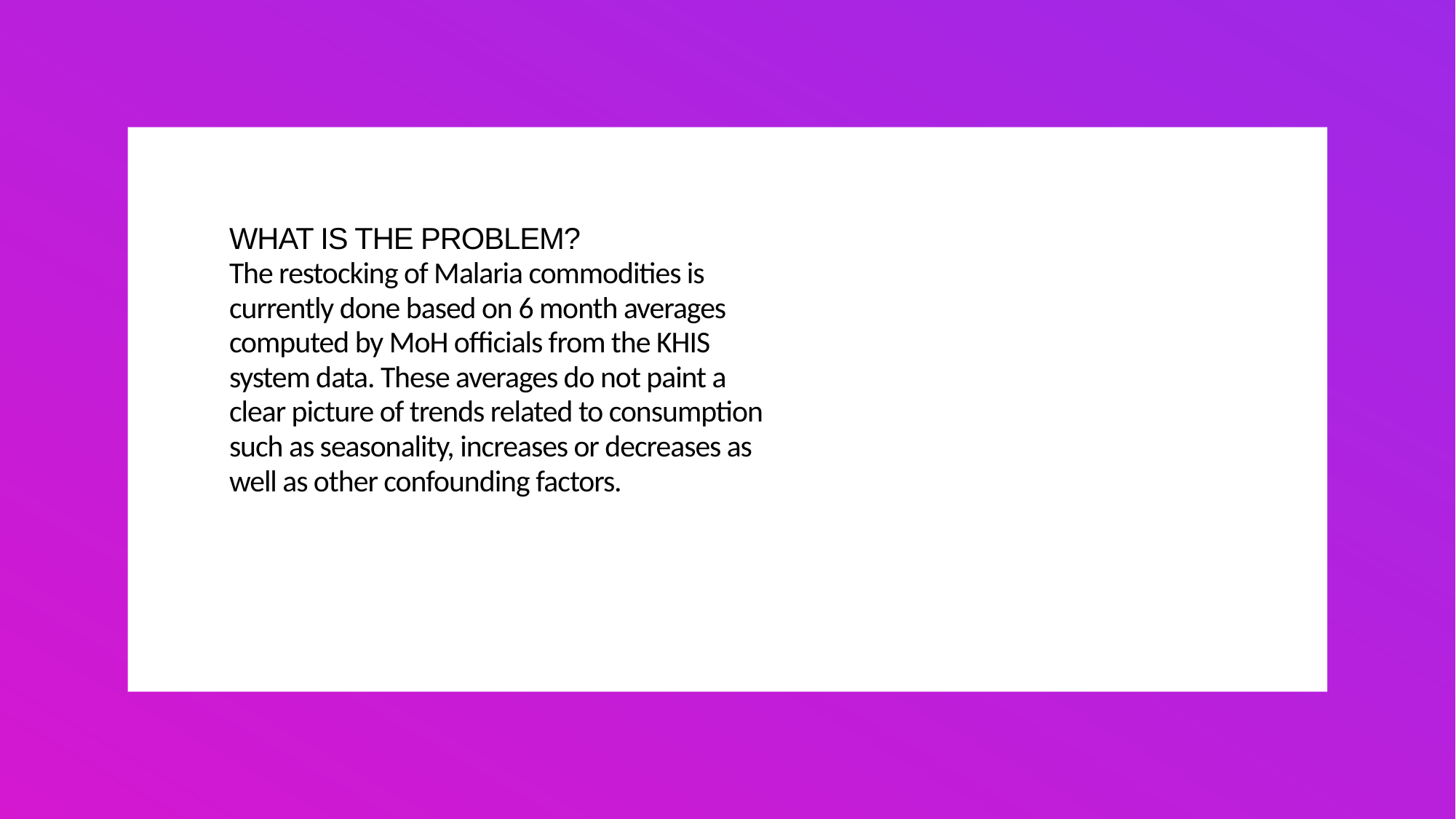

# WHAT IS THE PROBLEM? The restocking of Malaria commodities is
currently done based on 6 month averages
computed by MoH officials from the KHIS
system data. These averages do not paint a
clear picture of trends related to consumption
such as seasonality, increases or decreases as
well as other confounding factors.